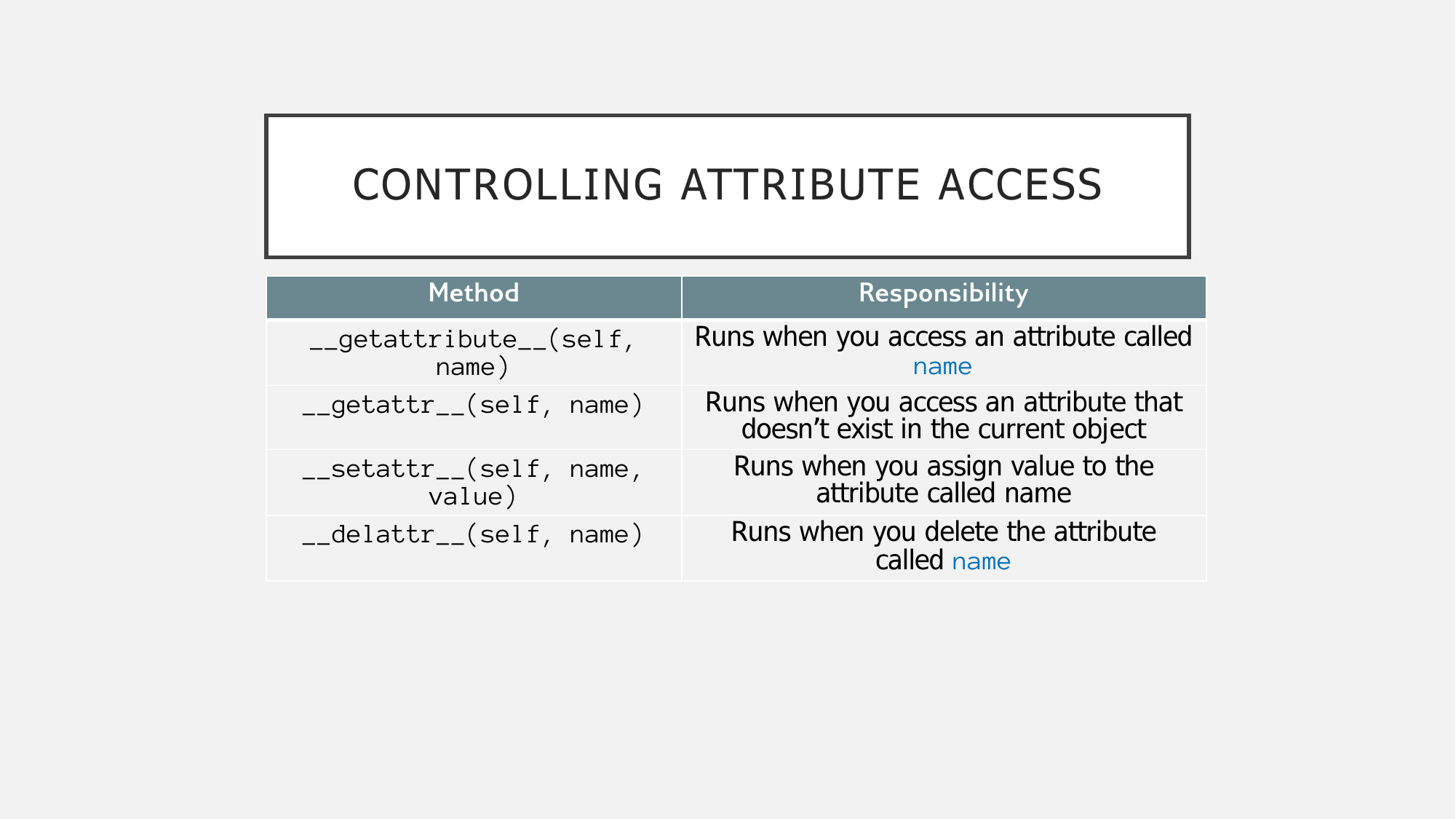

# Controlling Attribute Access
| Method | Responsibility |
| --- | --- |
| \_\_getattribute\_\_(self, name) | Runs when you access an attribute called name |
| \_\_getattr\_\_(self, name) | Runs when you access an attribute that doesn’t exist in the current object |
| \_\_setattr\_\_(self, name, value) | Runs when you assign value to the attribute called name |
| \_\_delattr\_\_(self, name) | Runs when you delete the attribute called name |